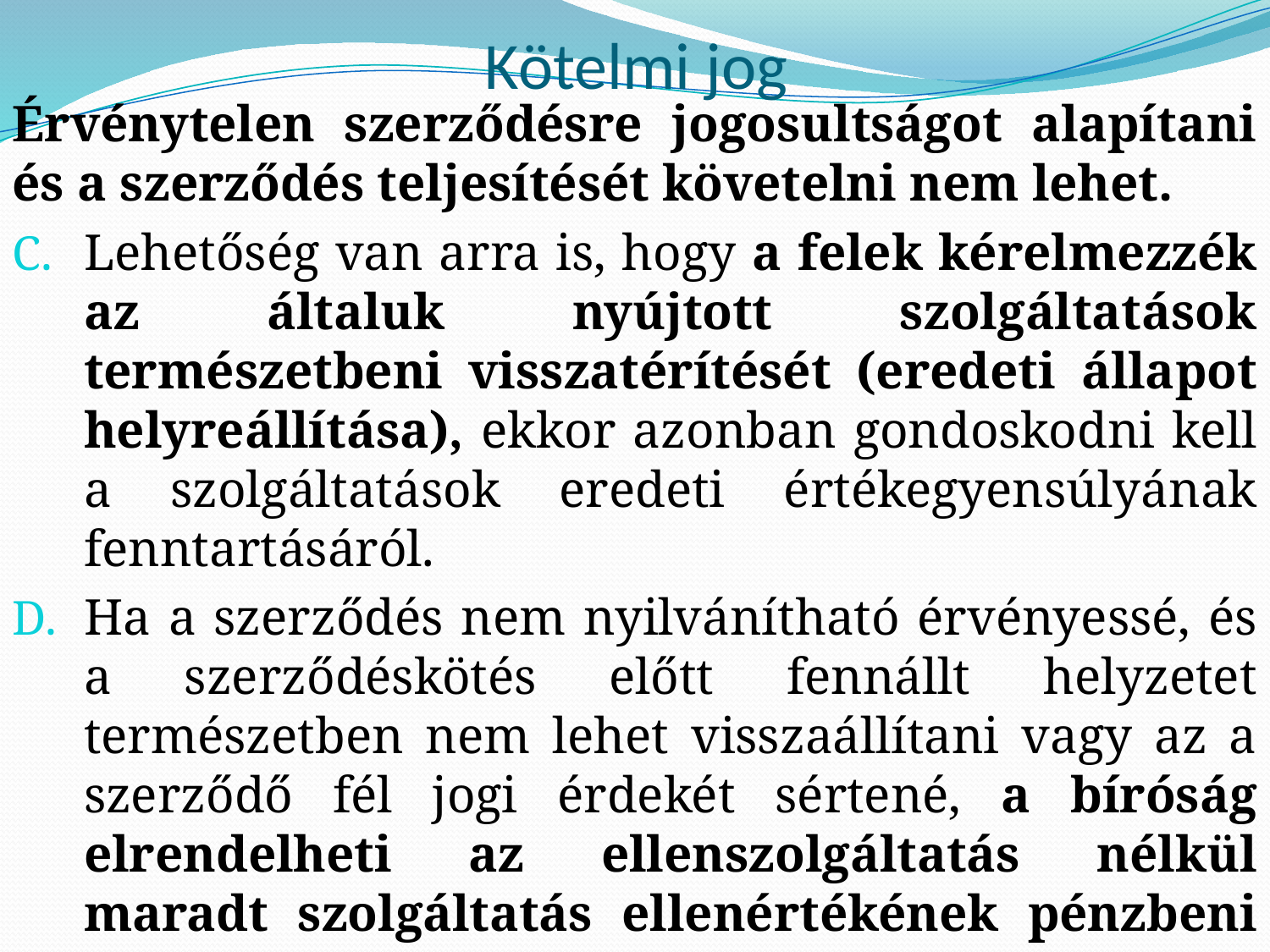

# Kötelmi jog
Érvénytelen szerződésre jogosultságot alapítani és a szerződés teljesítését követelni nem lehet.
Lehetőség van arra is, hogy a felek kérelmezzék az általuk nyújtott szolgáltatások természetbeni visszatérítését (eredeti állapot helyreállítása), ekkor azonban gondoskodni kell a szolgáltatások eredeti értékegyensúlyának fenntartásáról.
Ha a szerződés nem nyilvánítható érvényessé, és a szerződéskötés előtt fennállt helyzetet természetben nem lehet visszaállítani vagy az a szerződő fél jogi érdekét sértené, a bíróság elrendelheti az ellenszolgáltatás nélkül maradt szolgáltatás ellenértékének pénzbeni megtérítését. (alaptalan gazdagodás pénzbeli megtérítése).